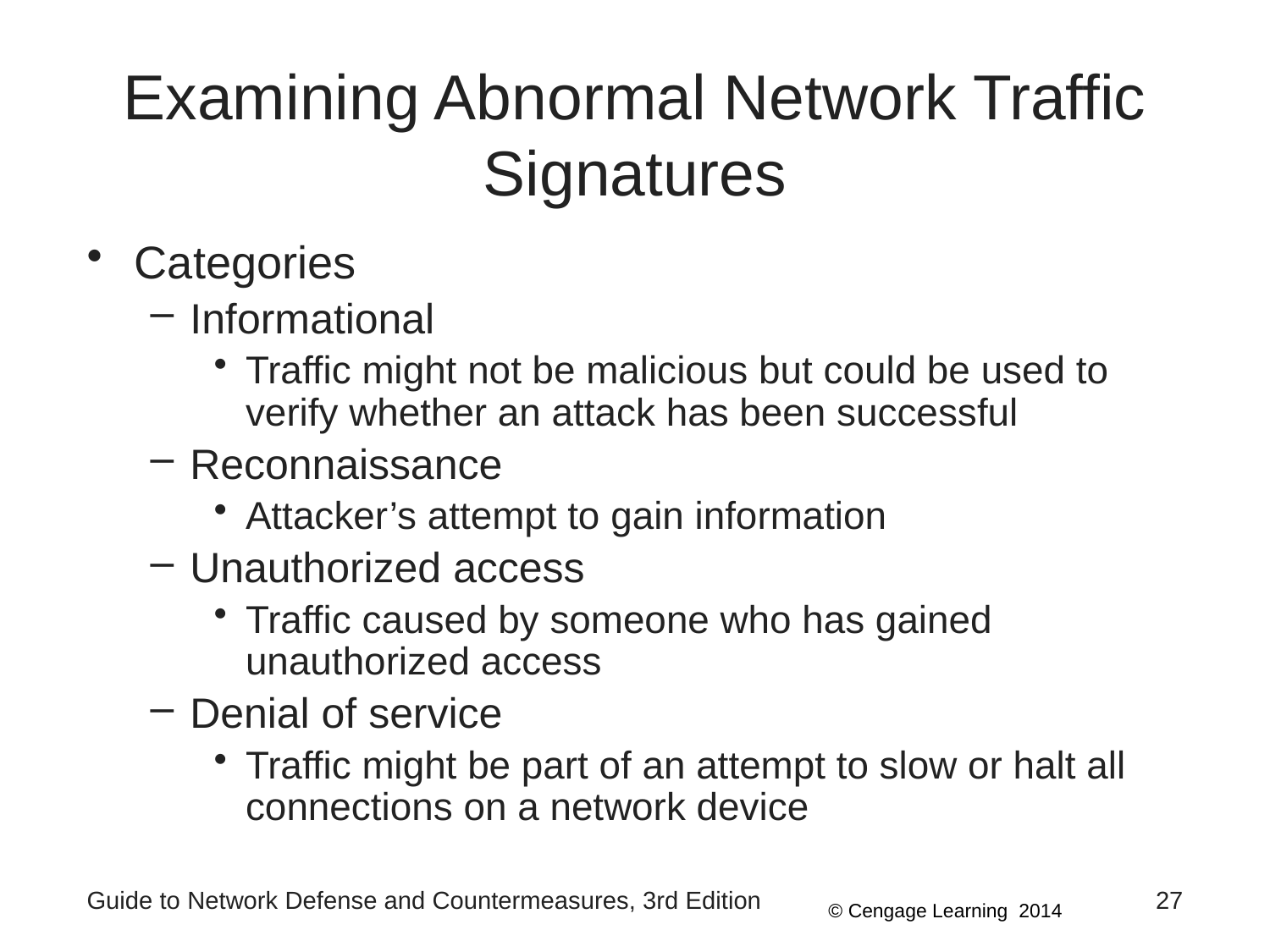

# Examining Abnormal Network Traffic Signatures
Categories
Informational
Traffic might not be malicious but could be used to verify whether an attack has been successful
Reconnaissance
Attacker’s attempt to gain information
Unauthorized access
Traffic caused by someone who has gained unauthorized access
Denial of service
Traffic might be part of an attempt to slow or halt all connections on a network device
Guide to Network Defense and Countermeasures, 3rd Edition
27